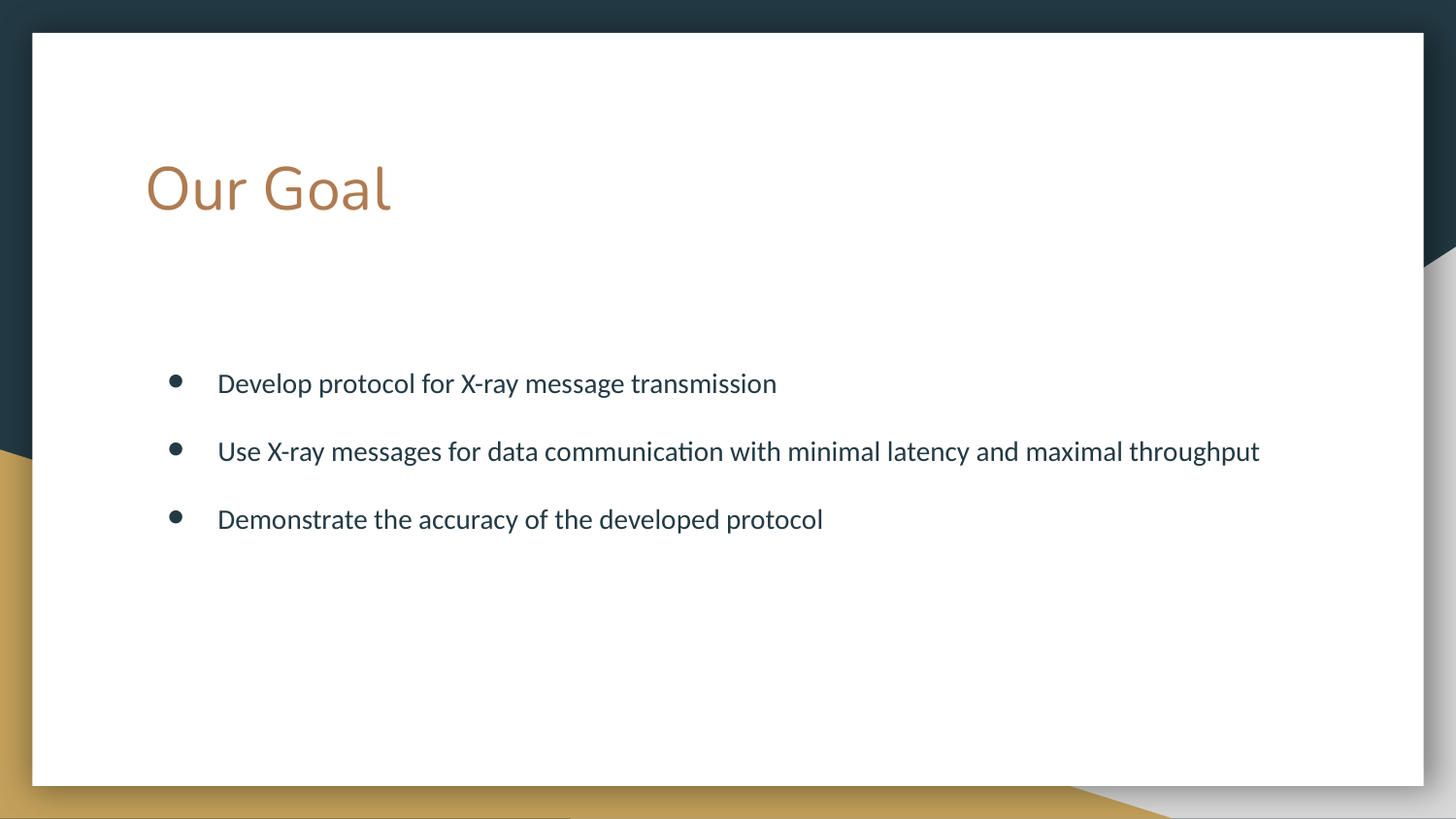

# Our Goal
Develop protocol for X-ray message transmission
Use X-ray messages for data communication with minimal latency and maximal throughput
Demonstrate the accuracy of the developed protocol